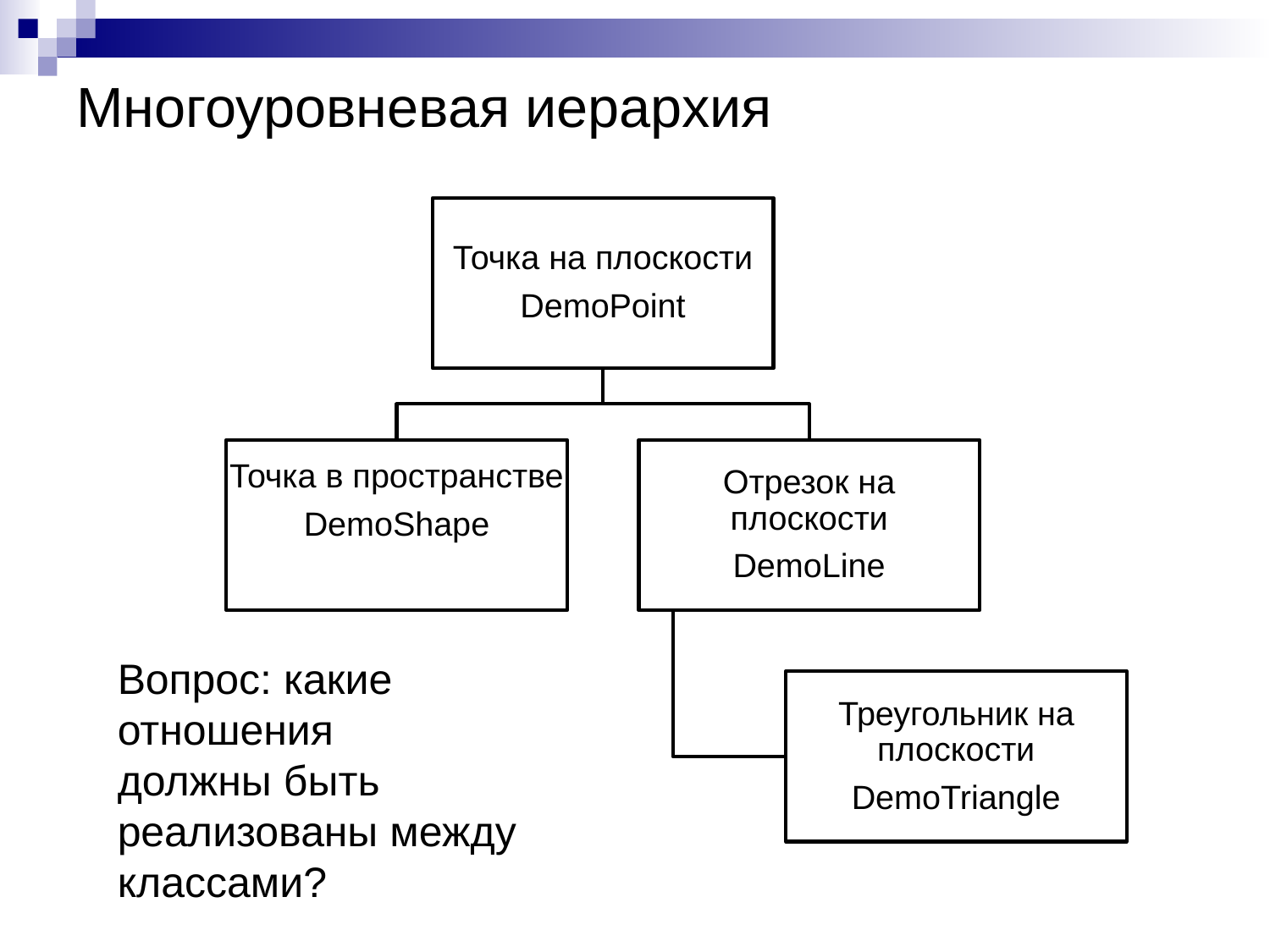

# Многоуровневая иерархия
Точка на плоскости
DemoPoint
Точка в пространстве
DemoShape

Отрезок на плоскости
DemoLine
Треугольник на плоскости
DemoTriangle
Вопрос: какие отношения
должны быть реализованы между классами?